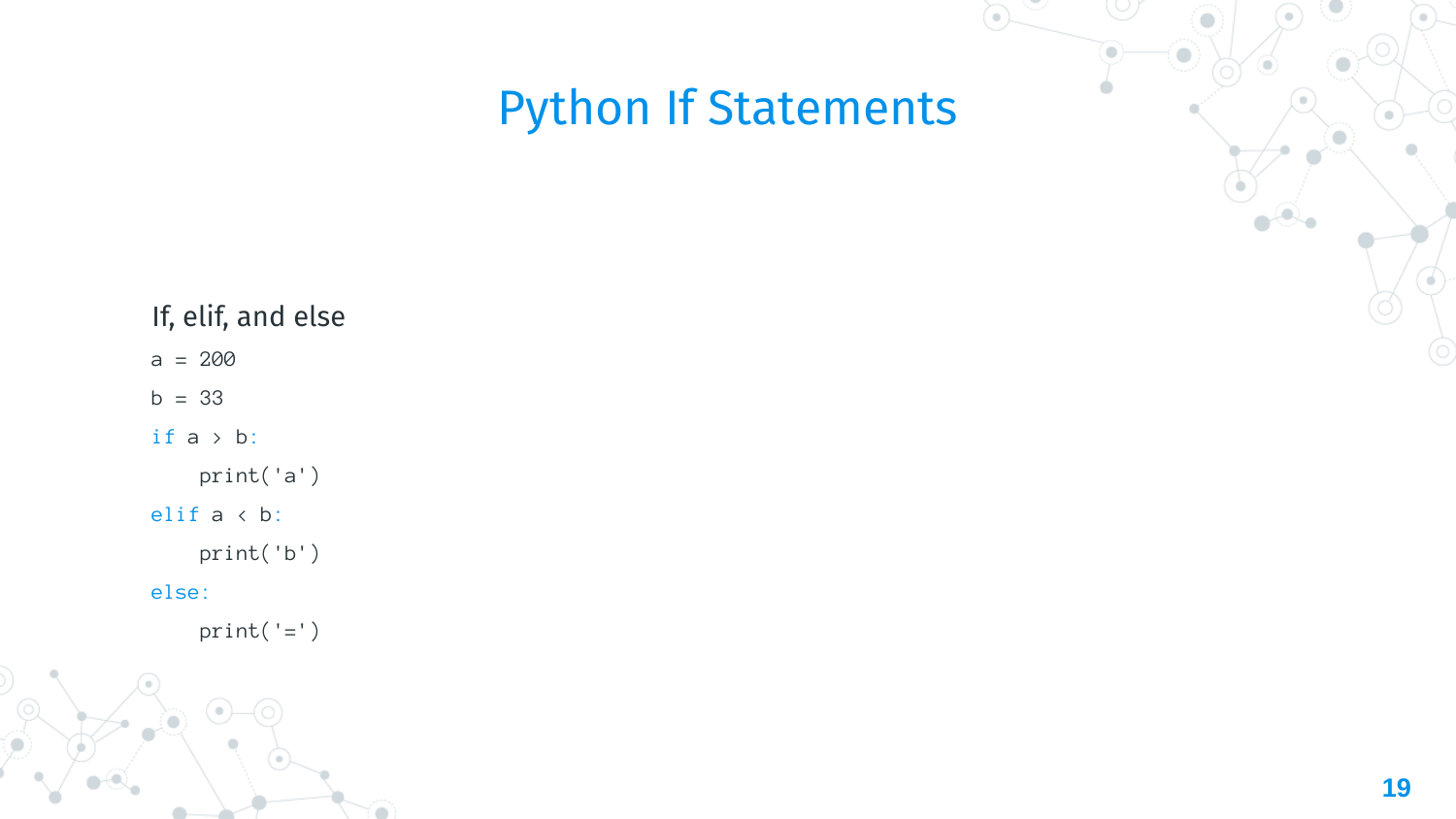

# Python If Statements
If, elif, and else
a = 200
b = 33
if a > b:
    print('a')
elif a < b:
    print('b')
else:
    print('=')
19